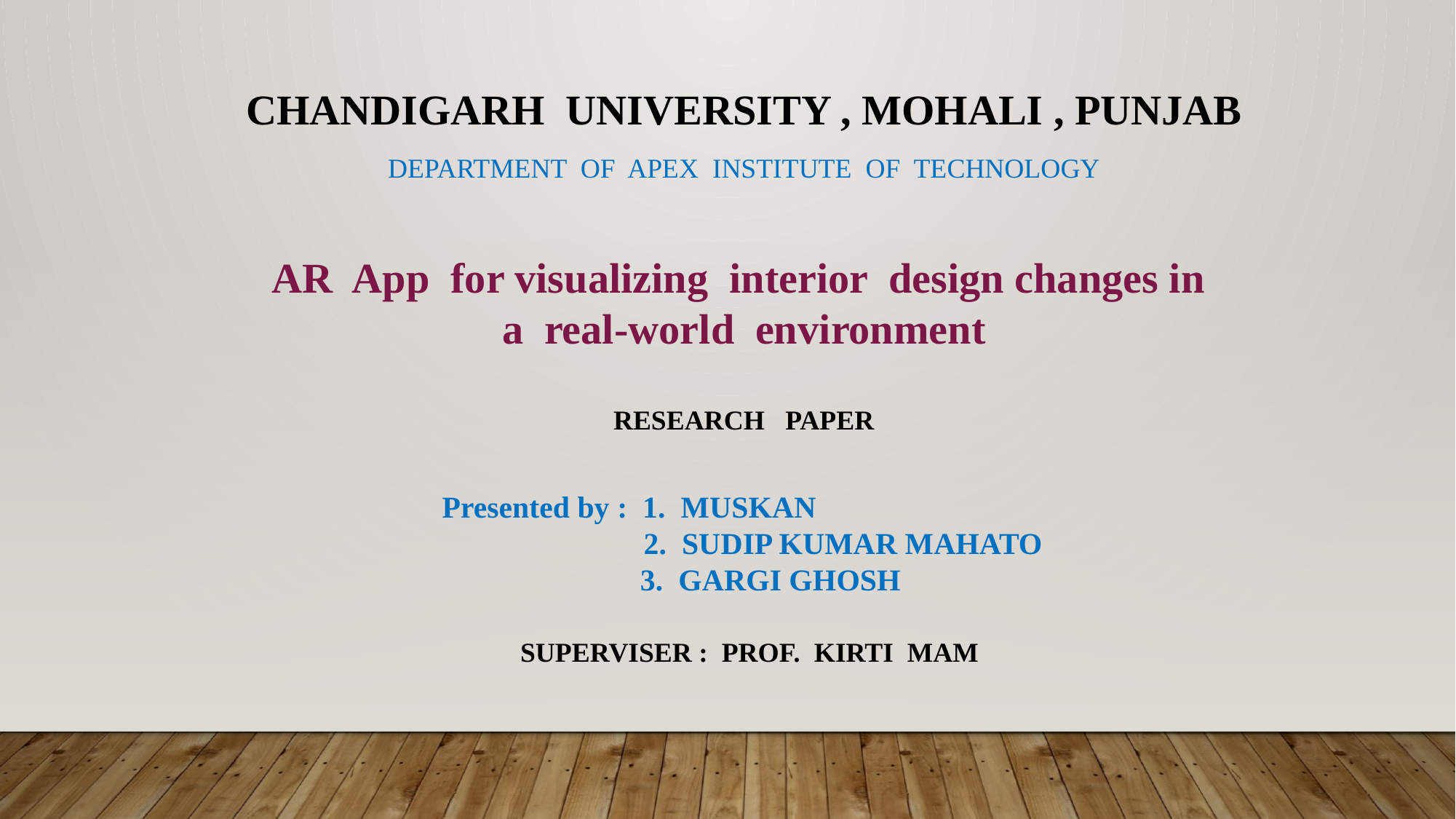

CHANDIGARH  UNIVERSITY , MOHALI , PUNJAB
DEPARTMENT  OF  APEX  INSTITUTE  OF  TECHNOLOGY
AR  App  for visualizing  interior  design changes in  a  real-world  environment
RESEARCH   PAPER
Presented by :  1.  MUSKAN
                                                        2.  SUDIP KUMAR MAHATO
                                     3.  GARGI GHOSH
SUPERVISER :  PROF.  KIRTI  MAM